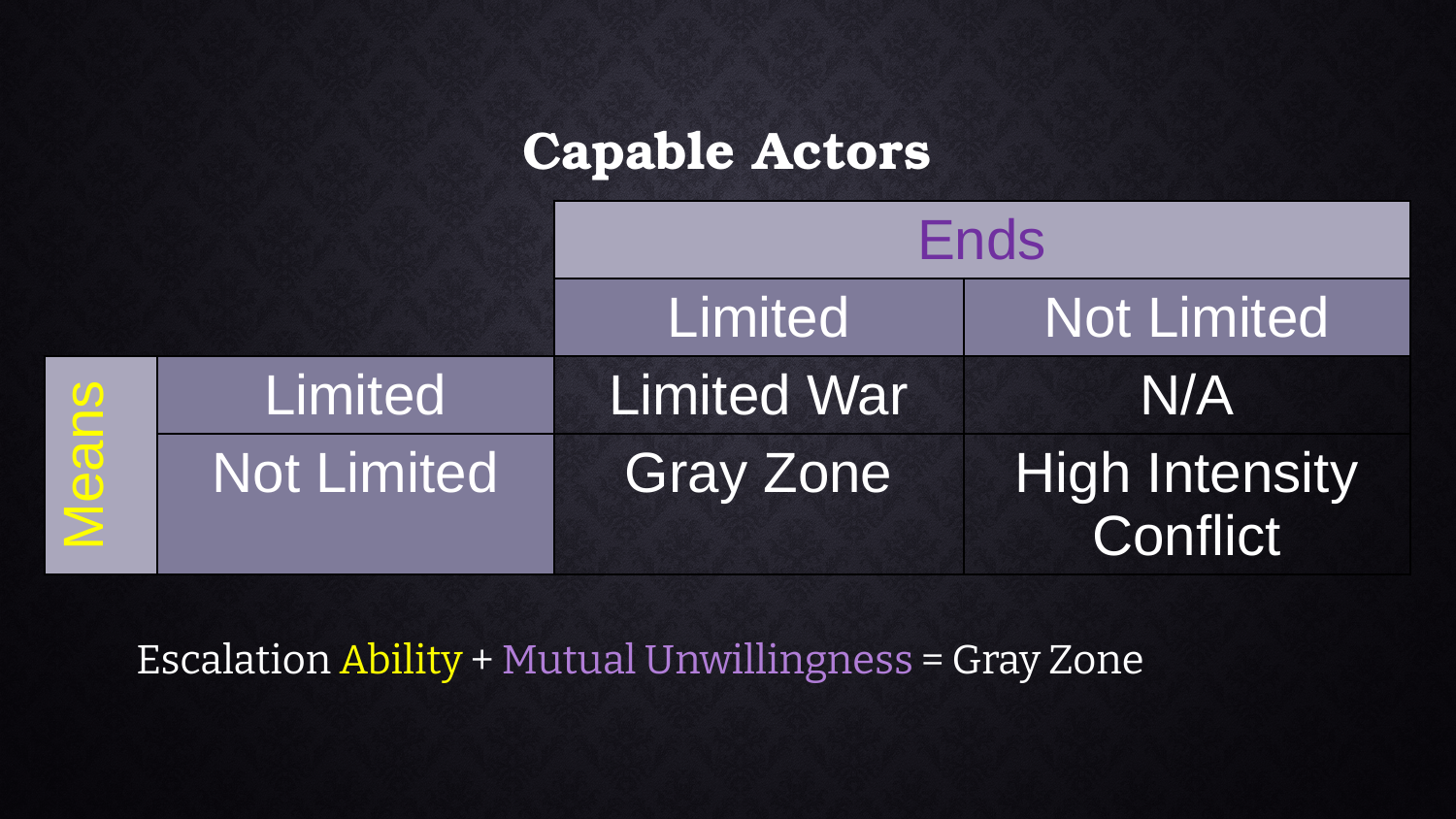

# Capable Actors
|  |  | Ends |  |
| --- | --- | --- | --- |
|  |  | Limited | Not Limited |
| Means | Limited | Limited War | N/A |
|  | Not Limited | Gray Zone | High Intensity Conflict |

Escalation Ability + Mutual Unwillingness = Gray Zone